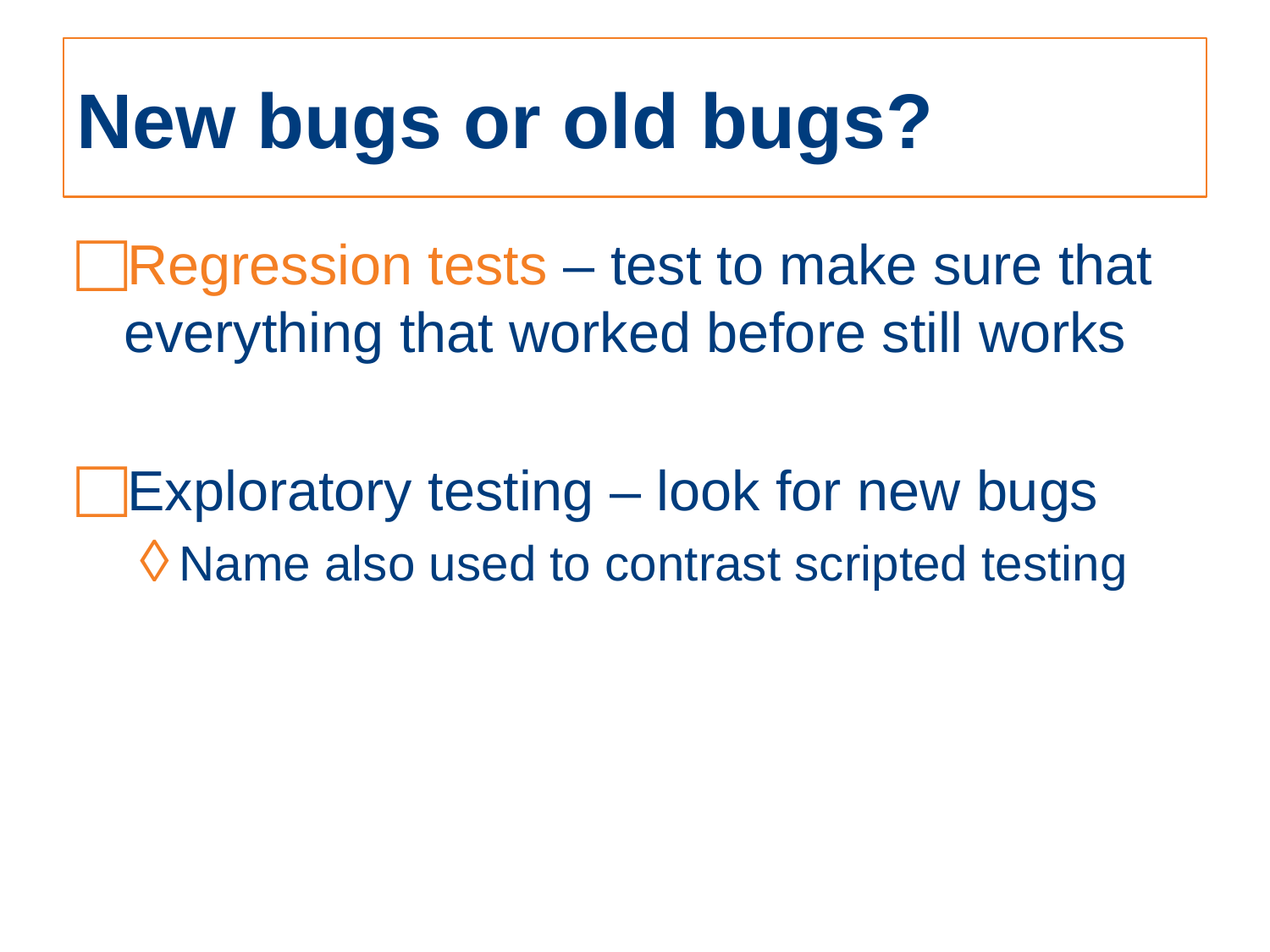

# New bugs or old bugs?
Regression tests – test to make sure that everything that worked before still works

Exploratory testing – look for new bugs
Name also used to contrast scripted testing